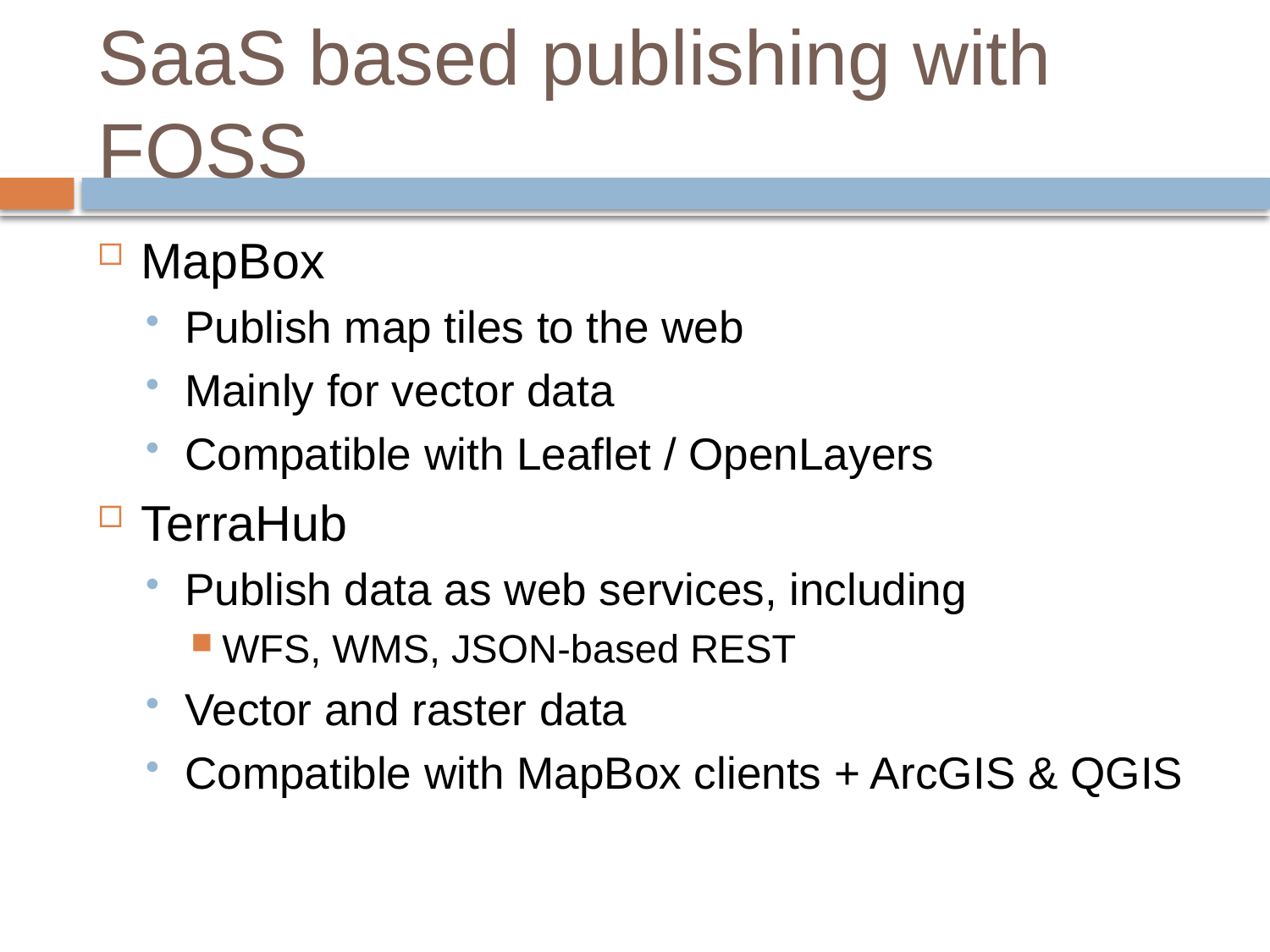

# SaaS based publishing with FOSS
MapBox
Publish map tiles to the web
Mainly for vector data
Compatible with Leaflet / OpenLayers
TerraHub
Publish data as web services, including
WFS, WMS, JSON-based REST
Vector and raster data
Compatible with MapBox clients + ArcGIS & QGIS